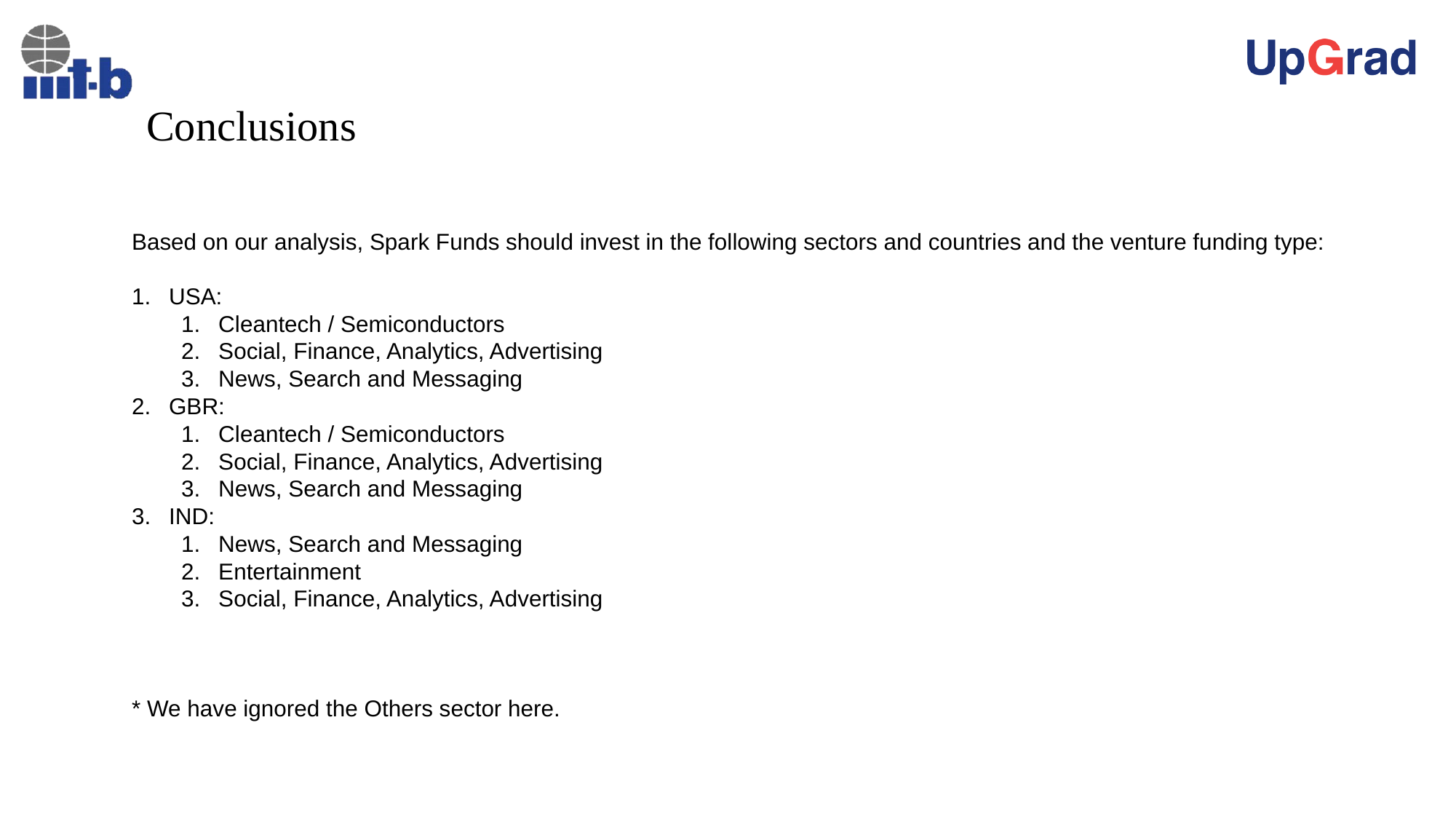

Conclusions
Based on our analysis, Spark Funds should invest in the following sectors and countries and the venture funding type:

USA:
Cleantech / Semiconductors
Social, Finance, Analytics, Advertising
News, Search and Messaging
GBR:
Cleantech / Semiconductors
Social, Finance, Analytics, Advertising
News, Search and Messaging
IND:
News, Search and Messaging
Entertainment
Social, Finance, Analytics, Advertising

* We have ignored the Others sector here.